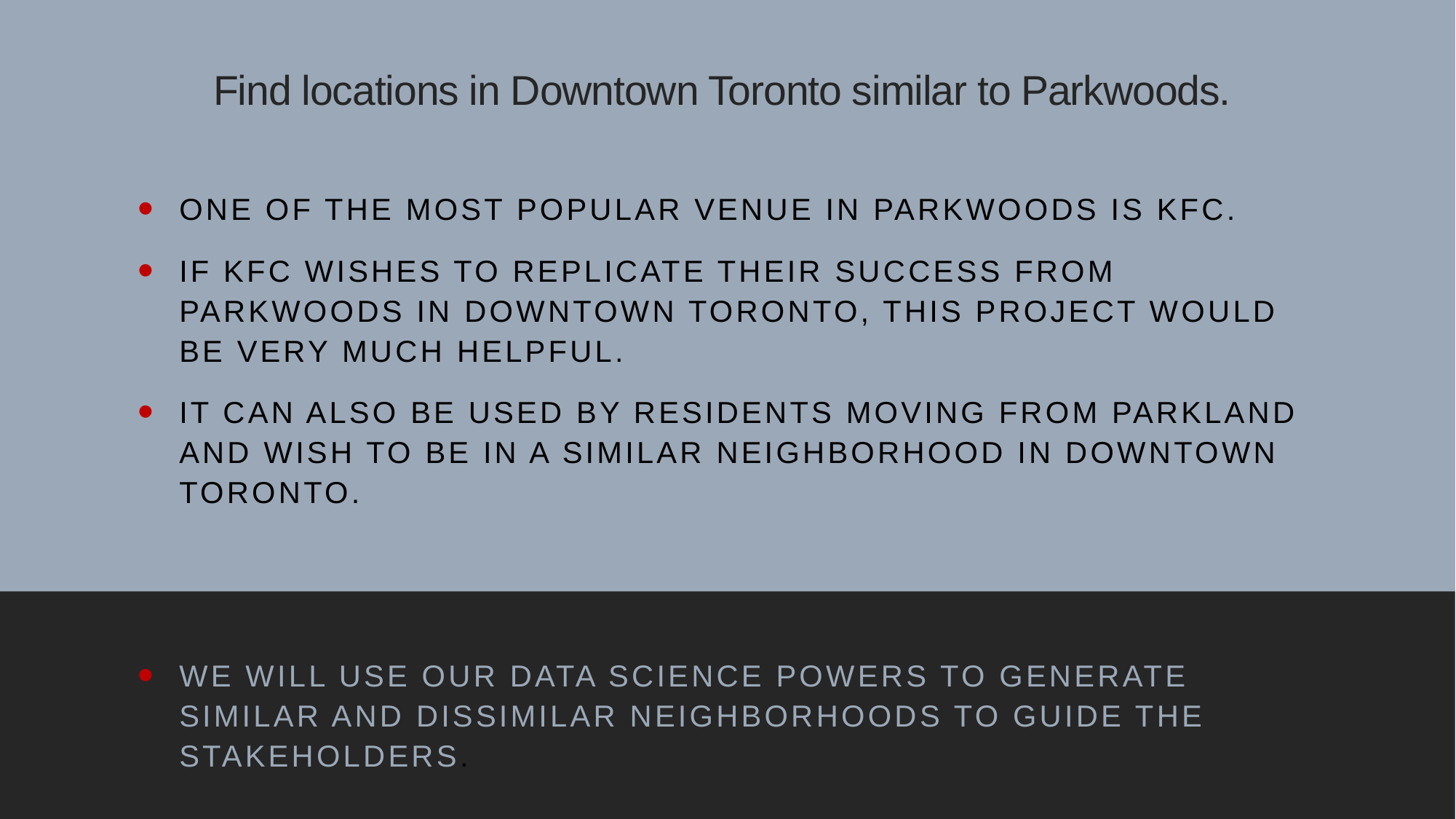

# Find locations in Downtown Toronto similar to Parkwoods.
One of the most popular venue in Parkwoods is KFC.
if KFC wishes to replicate their success from Parkwoods in Downtown Toronto, this project would be very much helpful.
It can also be used by residents moving from Parkland and wish to be in a similar neighborhood in Downtown Toronto.

We will use our data science powers to generate similar and dissimilar neighborhoods to guide the stakeholders.